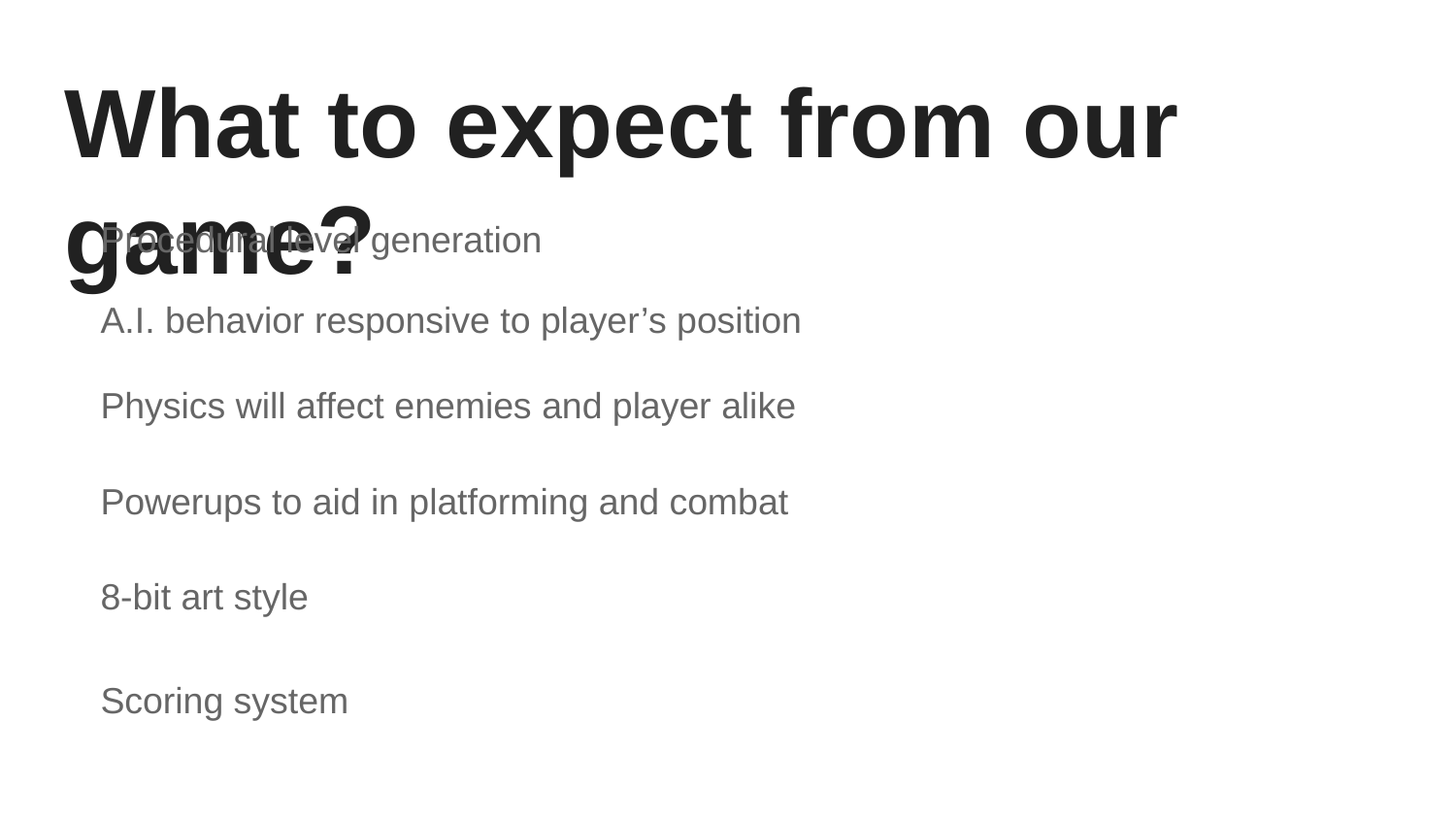

# What to expect from our game?
Procedural level generation
A.I. behavior responsive to player’s position
Physics will affect enemies and player alike
Powerups to aid in platforming and combat
8-bit art style
Scoring system